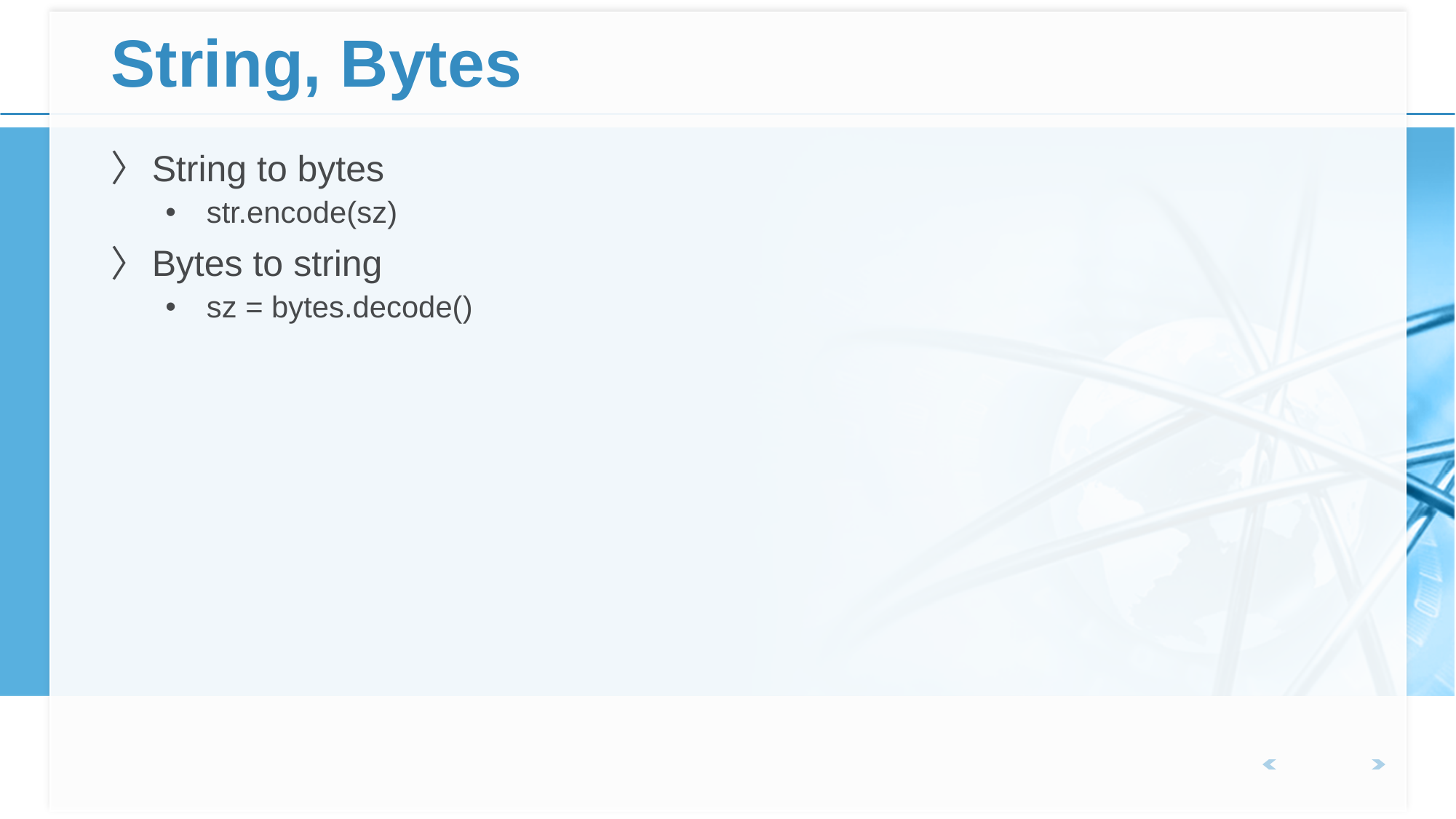

# String, Bytes
String to bytes
str.encode(sz)
Bytes to string
sz = bytes.decode()